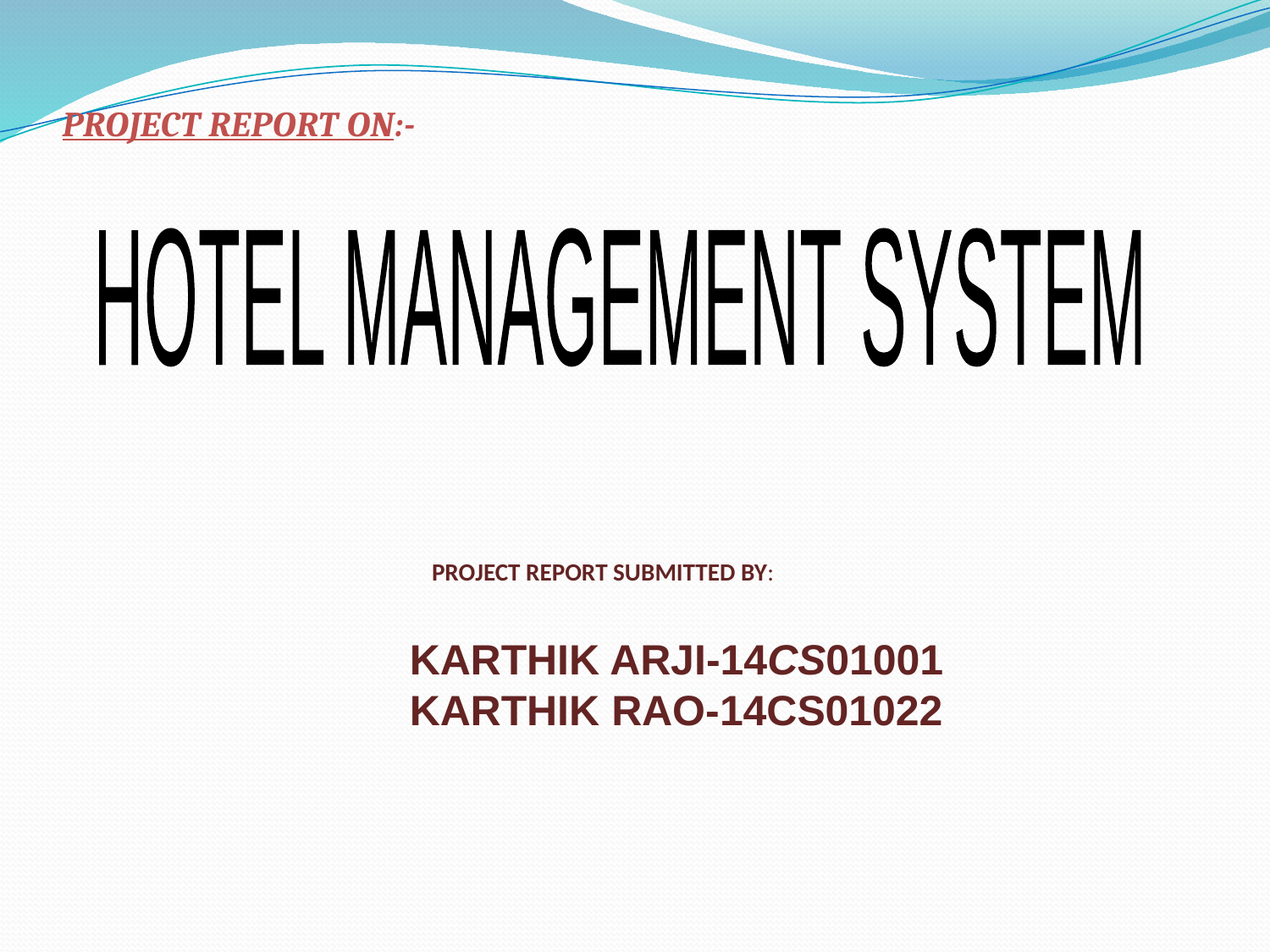

PROJECT REPORT ON:-

HOTEL MANAGEMENT SYSTEM

     PROJECT REPORT SUBMITTED BY:

KARTHIK ARJI-14CS01001
KARTHIK RAO-14CS01022